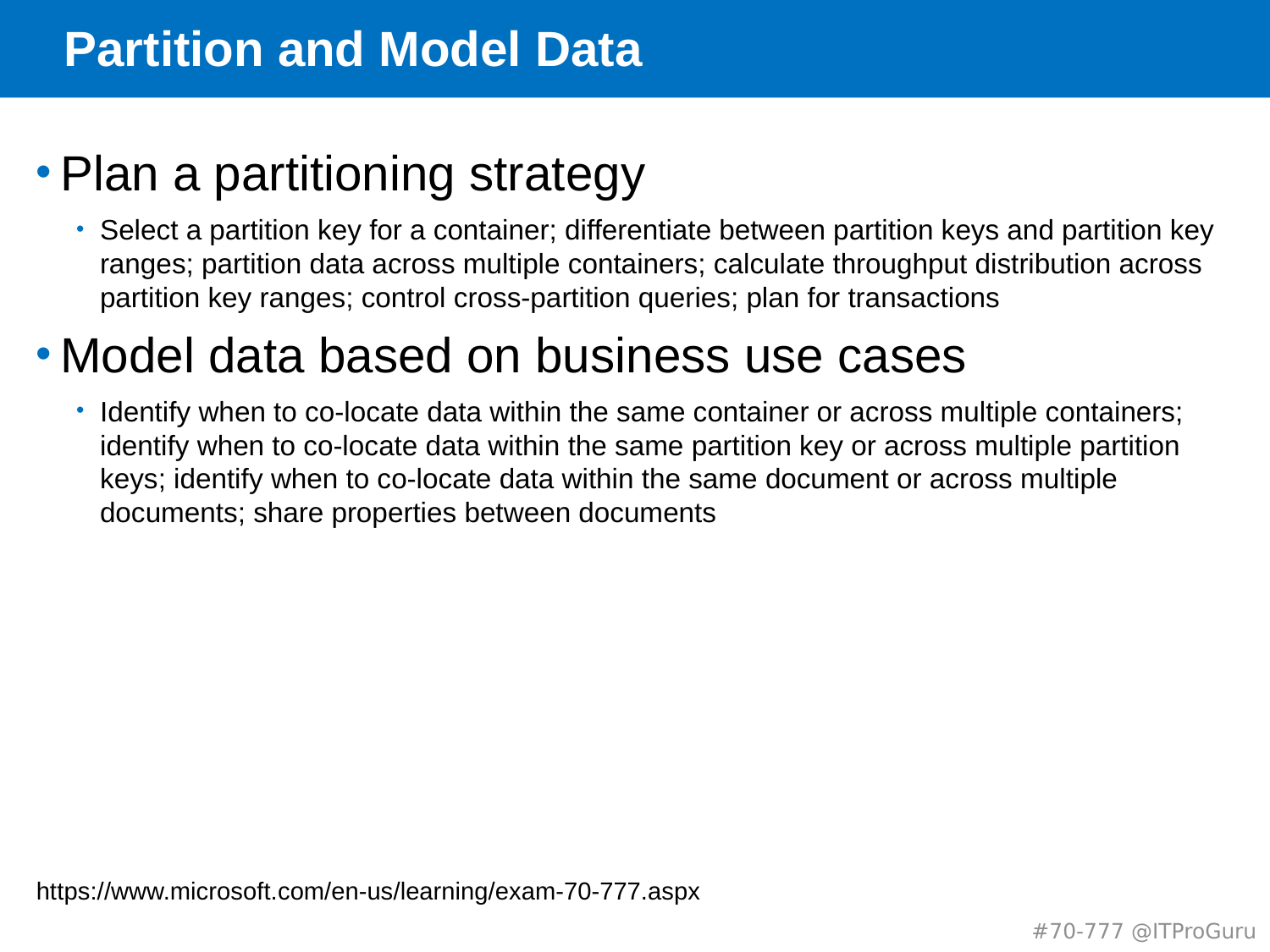

# Partition and Model Data
Plan a partitioning strategy
Select a partition key for a container; differentiate between partition keys and partition key ranges; partition data across multiple containers; calculate throughput distribution across partition key ranges; control cross-partition queries; plan for transactions
Model data based on business use cases
Identify when to co-locate data within the same container or across multiple containers; identify when to co-locate data within the same partition key or across multiple partition keys; identify when to co-locate data within the same document or across multiple documents; share properties between documents
https://www.microsoft.com/en-us/learning/exam-70-777.aspx